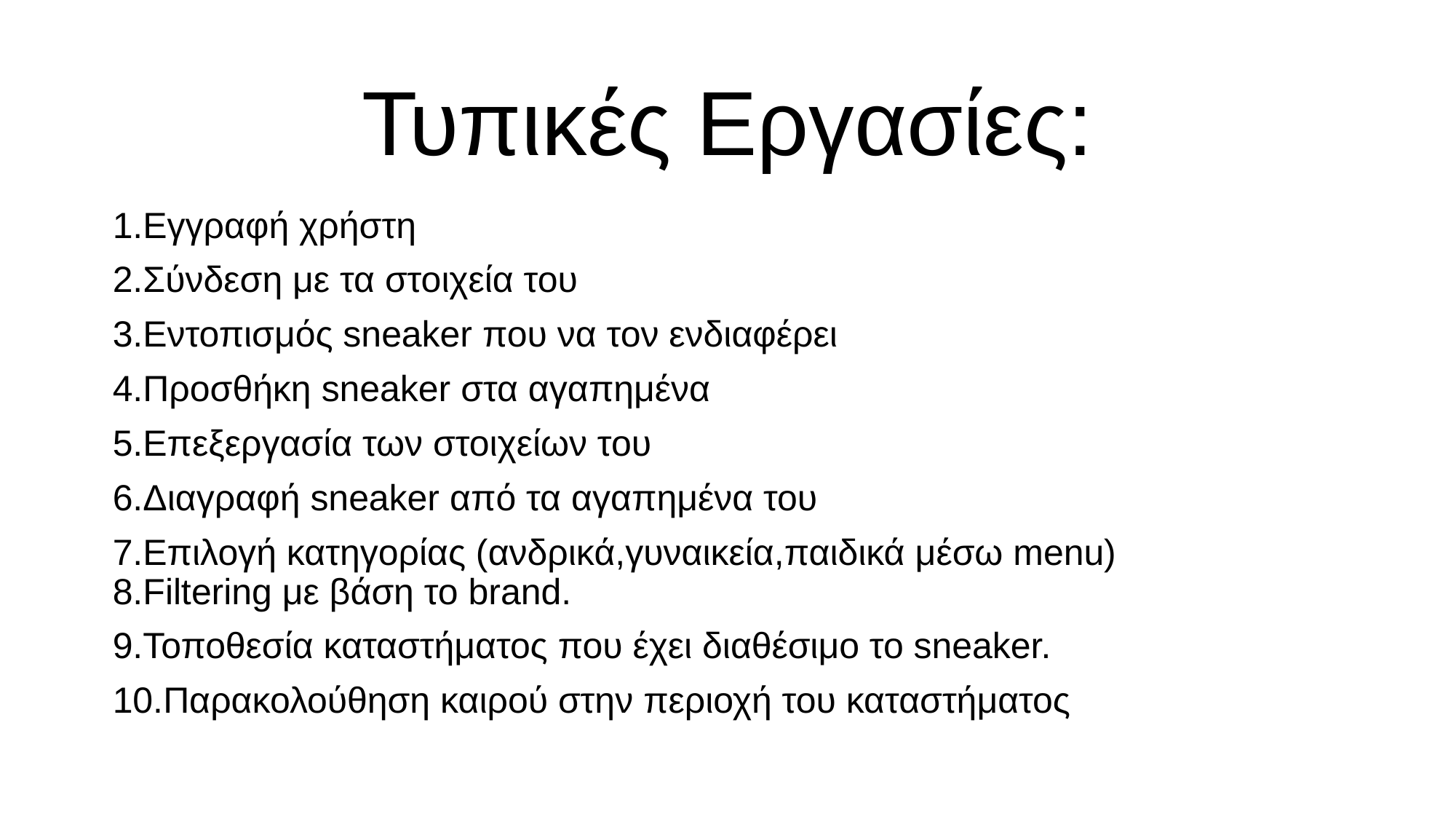

# Τυπικές Εργασίες:
1.Εγγραφή χρήστη
2.Σύνδεση με τα στοιχεία του
3.Εντοπισμός sneaker που να τον ενδιαφέρει
4.Προσθήκη sneaker στα αγαπημένα
5.Επεξεργασία των στοιχείων του
6.Διαγραφή sneaker από τα αγαπημένα του
7.Επιλογή κατηγορίας (ανδρικά,γυναικεία,παιδικά μέσω menu)
8.Filtering με βάση το brand.
9.Τοποθεσία καταστήματος που έχει διαθέσιμο το sneaker.
10.Παρακολούθηση καιρού στην περιοχή του καταστήματος